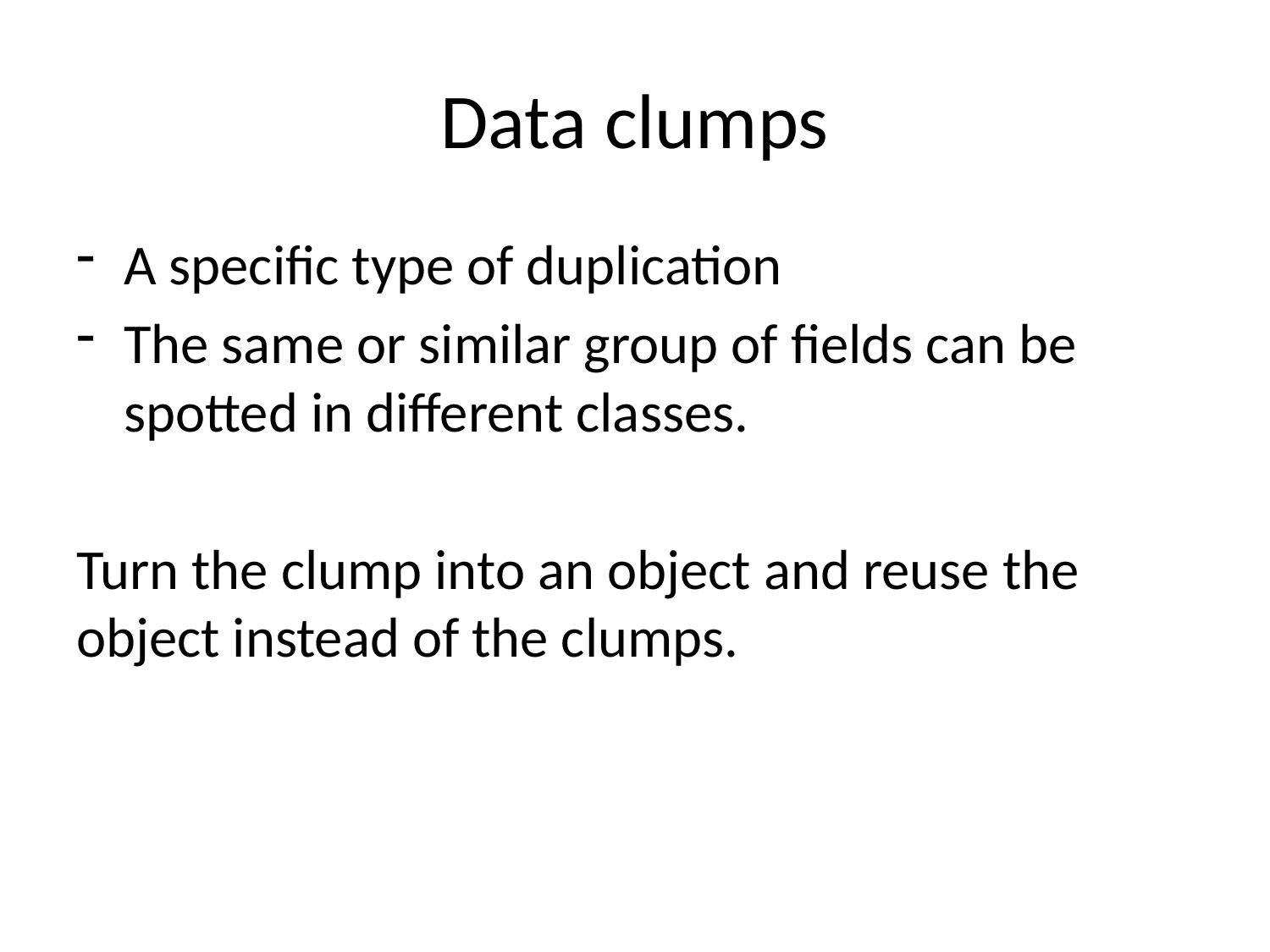

# Data clumps
A specific type of duplication
The same or similar group of fields can be spotted in different classes.

Turn the clump into an object and reuse the object instead of the clumps.